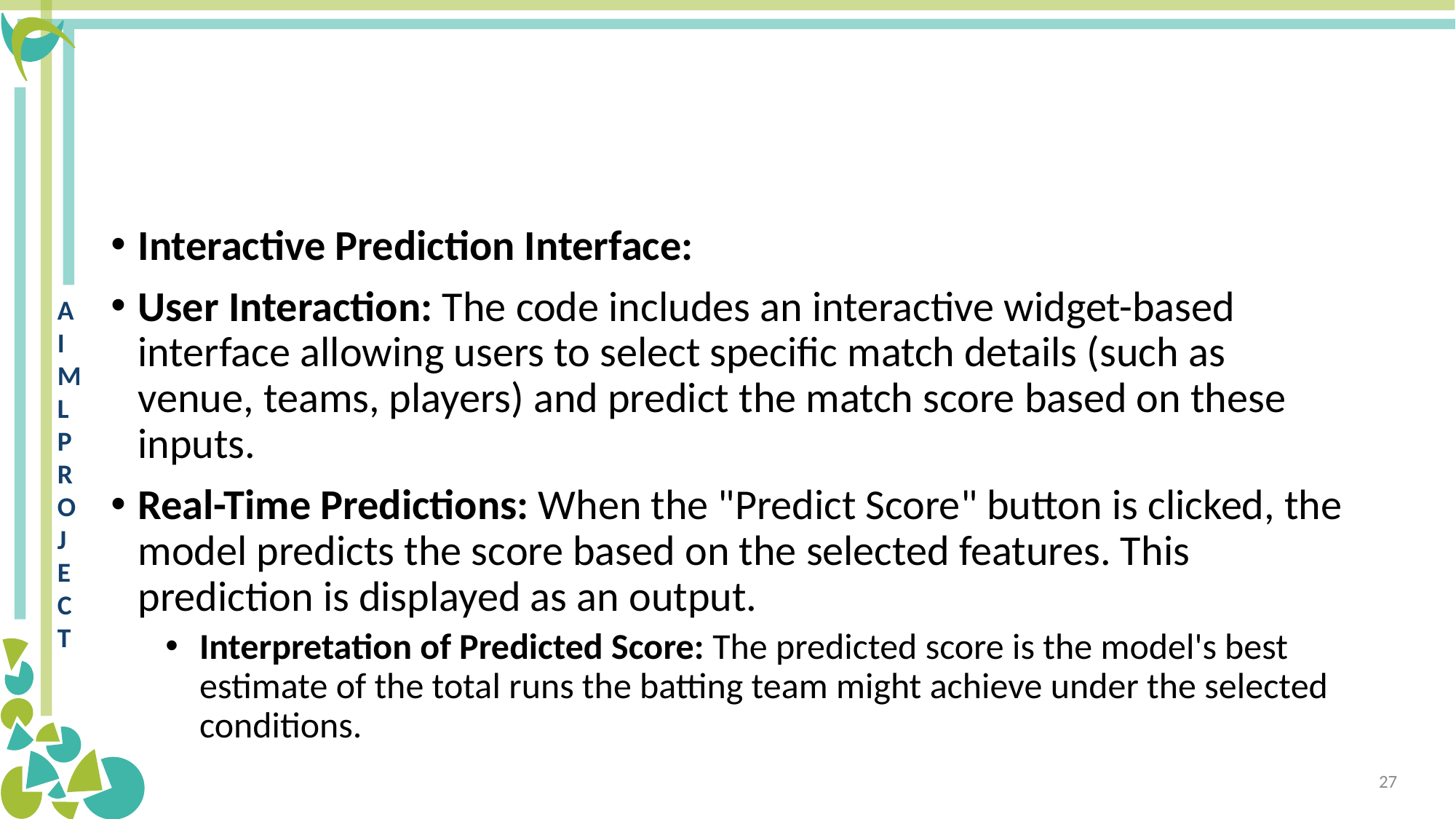

#
Interactive Prediction Interface:
User Interaction: The code includes an interactive widget-based interface allowing users to select specific match details (such as venue, teams, players) and predict the match score based on these inputs.
Real-Time Predictions: When the "Predict Score" button is clicked, the model predicts the score based on the selected features. This prediction is displayed as an output.
Interpretation of Predicted Score: The predicted score is the model's best estimate of the total runs the batting team might achieve under the selected conditions.

27